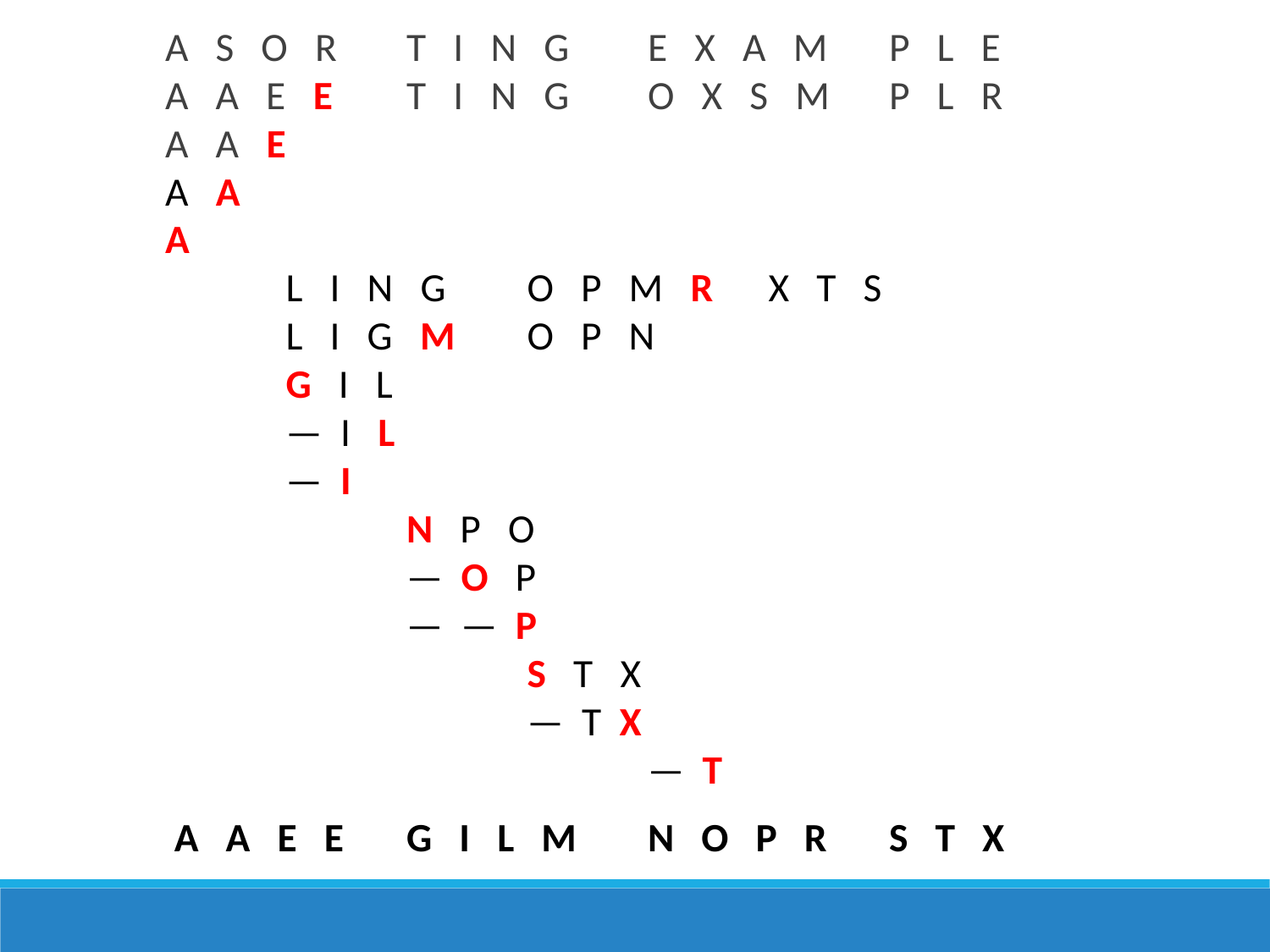

A   S   O   R	T   I   N   G	E   X   A   M	P   L   E
	A   A   E   E	T   I   N   G	O   X   S   M	P   L   R
	A   A   E
	A   A
	A
		L   I   N   G	O   P   M   R	X   T   S
		L   I   G   M	O   P   N
		G   I   L
		—  I   L
		—  I
			N   P   O
			—  O   P
			—  —  P
				S   T   X
				—  T  X
					—  T
	 A   A   E   E	G   I   L   M	N   O   P   R	S   T   X